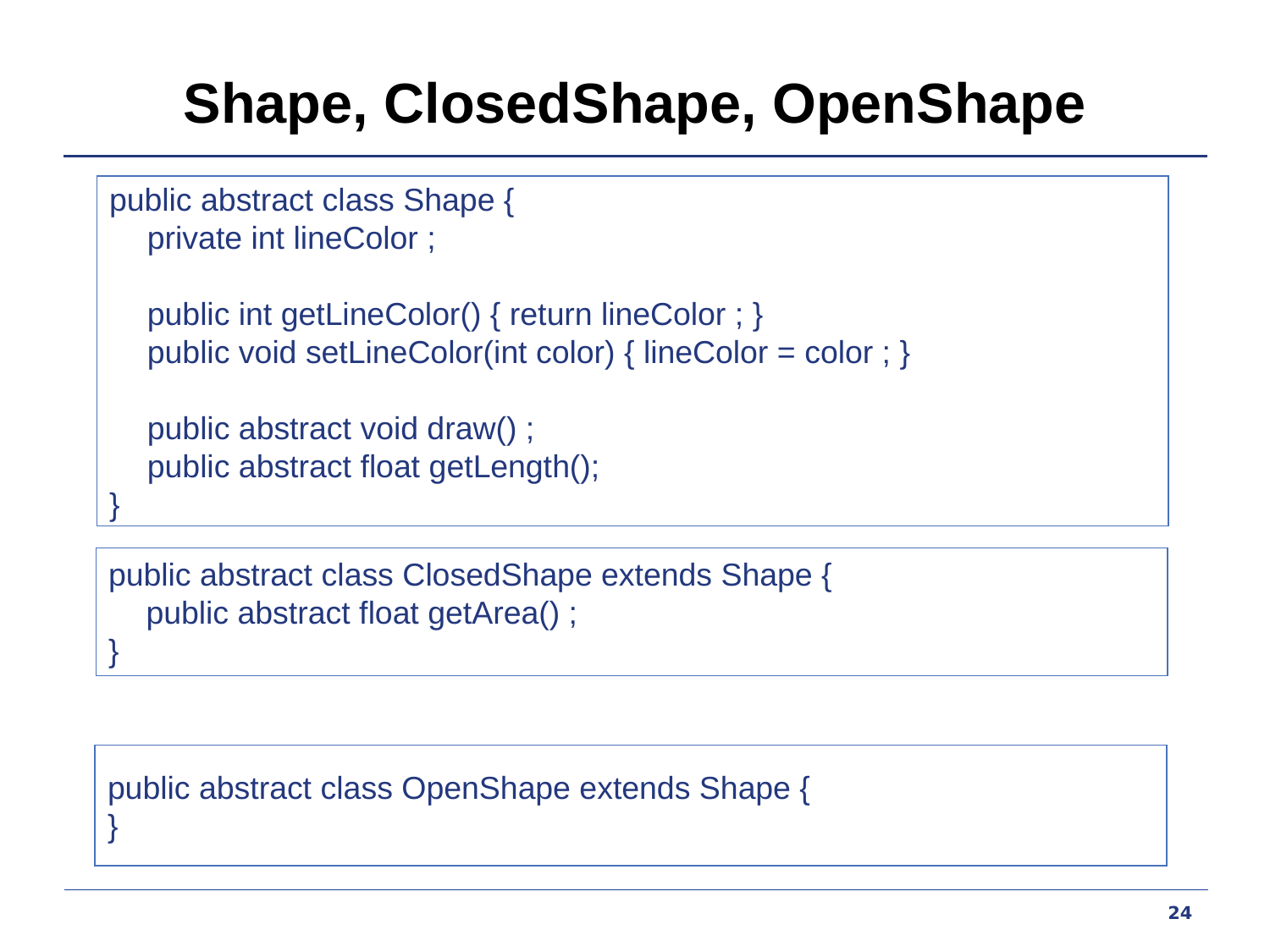

# Shape, ClosedShape, OpenShape
public abstract class Shape {
	private int lineColor ;

	public int getLineColor() { return lineColor ; }
	public void setLineColor(int color) { lineColor = color ; }

	public abstract void draw() ;
	public abstract float getLength();
}
public abstract class ClosedShape extends Shape {
	public abstract float getArea() ;
}
public abstract class OpenShape extends Shape {
}
24